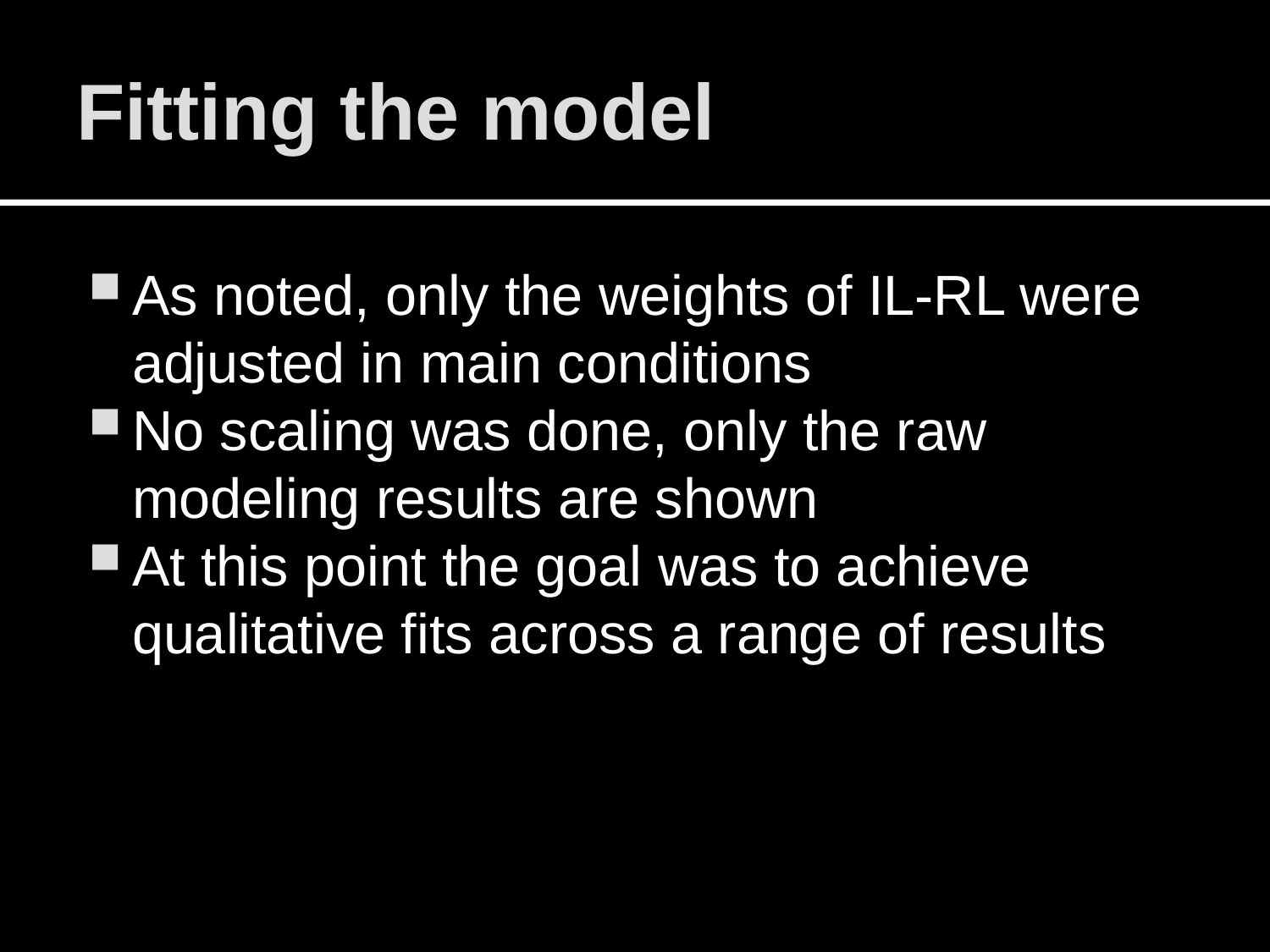

# Fitting the model
As noted, only the weights of IL-RL were adjusted in main conditions
No scaling was done, only the raw modeling results are shown
At this point the goal was to achieve qualitative fits across a range of results